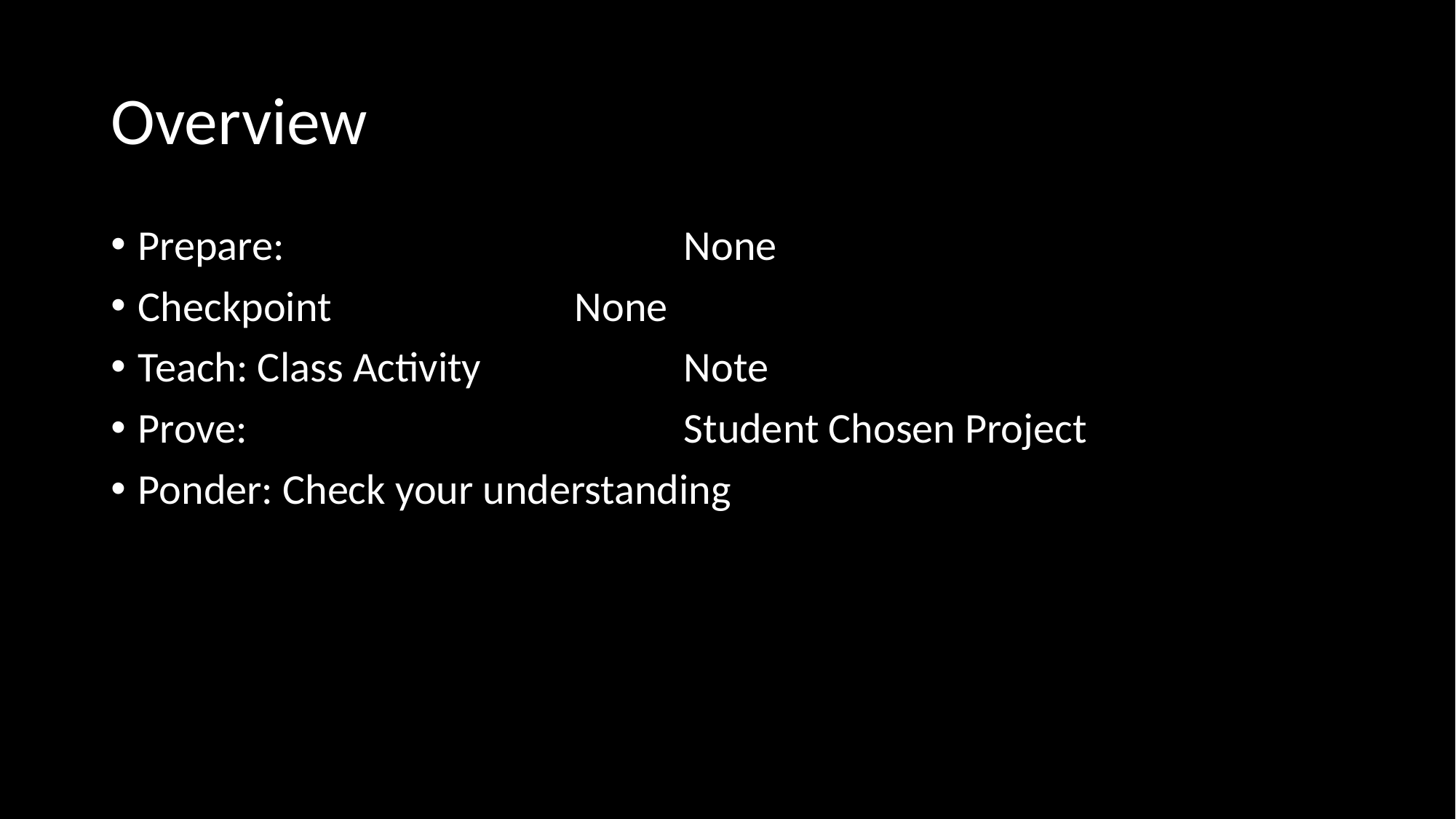

# Overview
Prepare: 				None
Checkpoint			None
Teach: Class Activity		Note
Prove:				Student Chosen Project
Ponder: Check your understanding